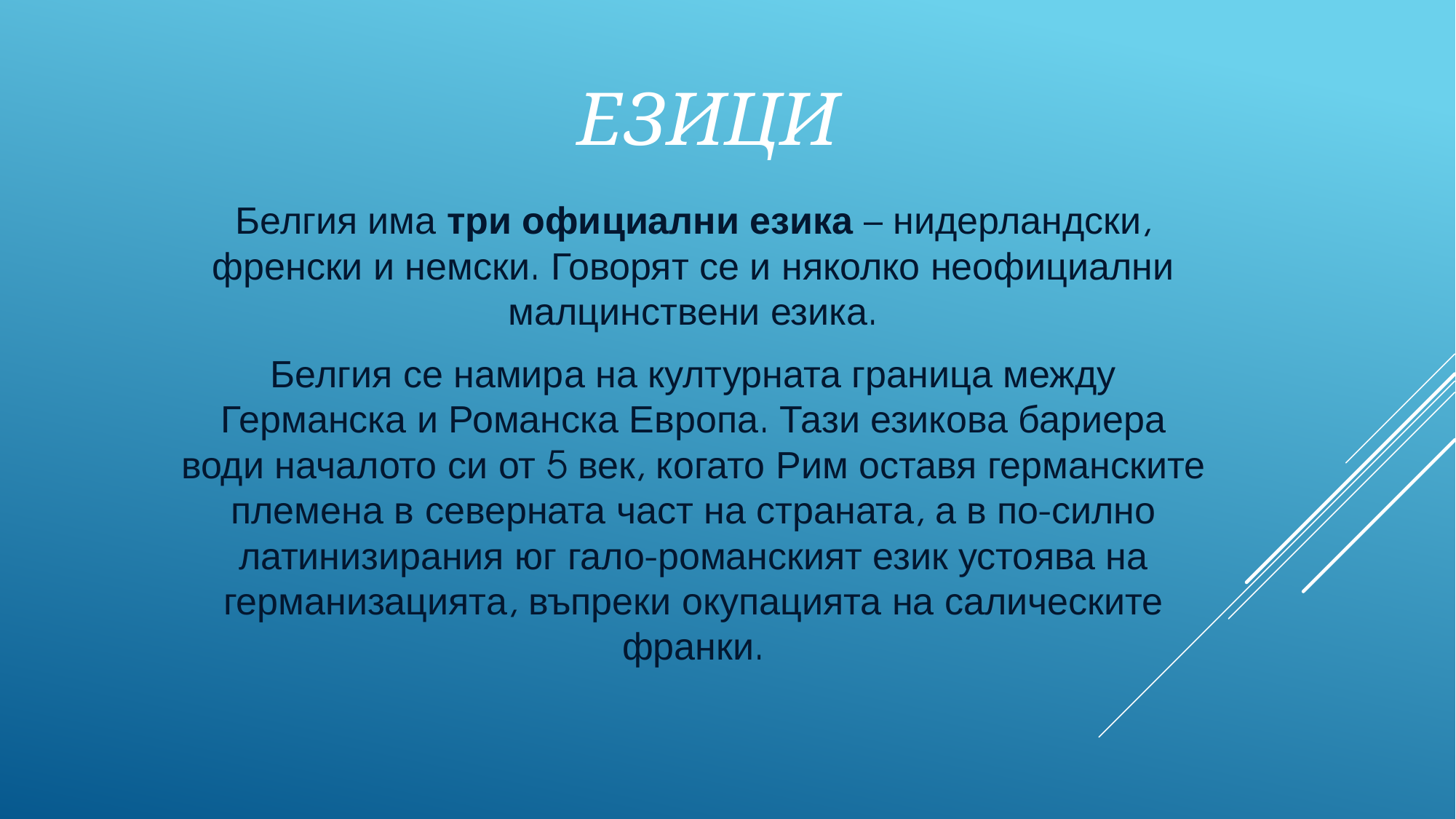

# езици
Белгия има три официални езика – нидерландски, френски и немски. Говорят се и няколко неофициални малцинствени езика.
Белгия се намира на културната граница между Германска и Романска Европа. Тази езикова бариера води началото си от 5 век, когато Рим оставя германските племена в северната част на страната, а в по-силно латинизирания юг гало-романският език устоява на германизацията, въпреки окупацията на салическите франки.